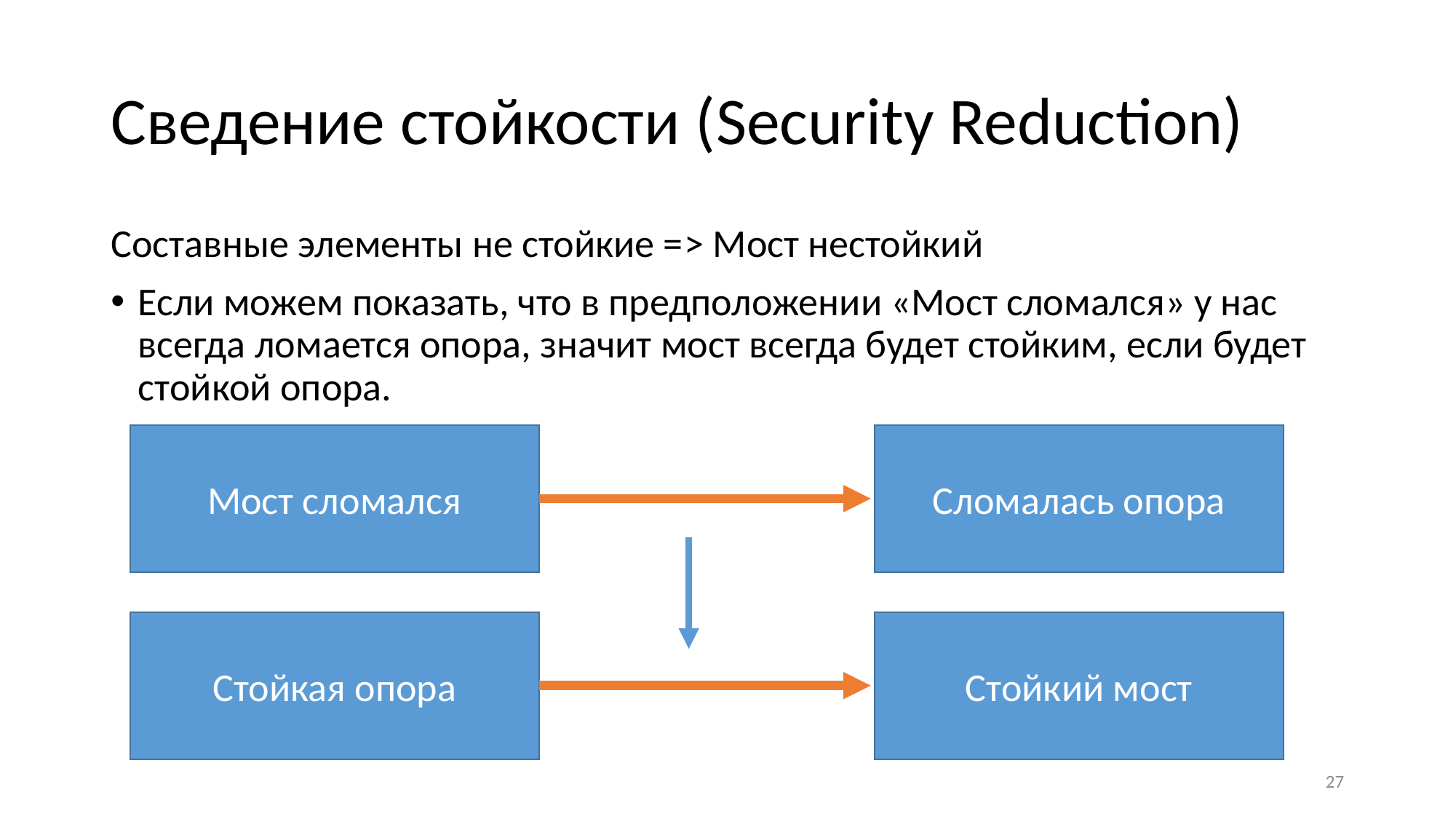

# Сведение стойкости (Security Reduction)
Составные элементы не стойкие => Мост нестойкий
Если можем показать, что в предположении «Мост сломался» у нас всегда ломается опора, значит мост всегда будет стойким, если будет стойкой опора.
Мост сломался
Сломалась опора
Стойкая опора
Стойкий мост
27